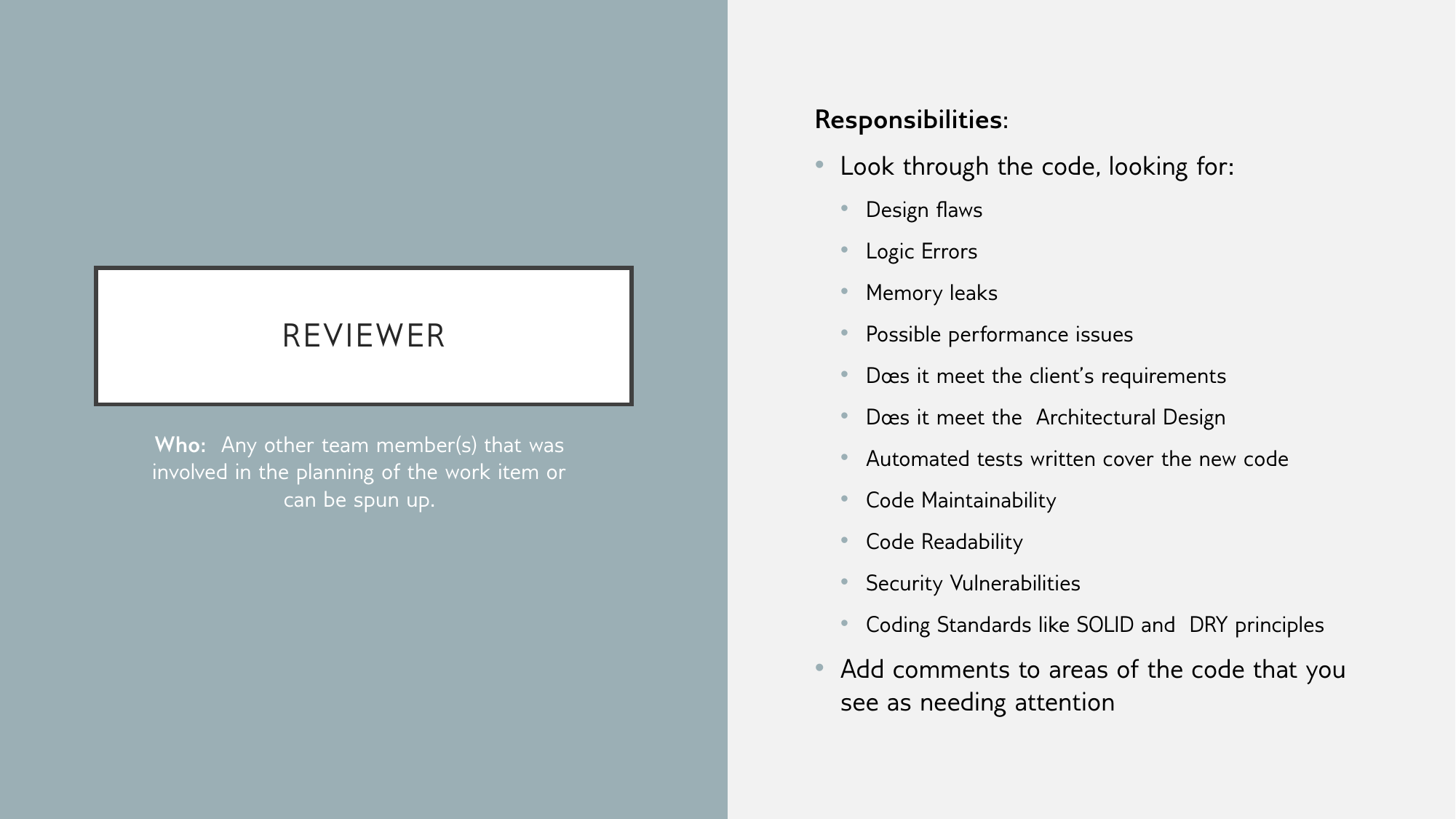

Responsibilities:
Look through the code, looking for:
Design flaws
Logic Errors
Memory leaks
Possible performance issues
Does it meet the client’s requirements
Does it meet the  Architectural Design
Automated tests written cover the new code
Code Maintainability
Code Readability
Security Vulnerabilities
Coding Standards like SOLID and  DRY principles
Add comments to areas of the code that you see as needing attention

# Reviewer
Who:  Any other team member(s) that was involved in the planning of the work item or can be spun up.